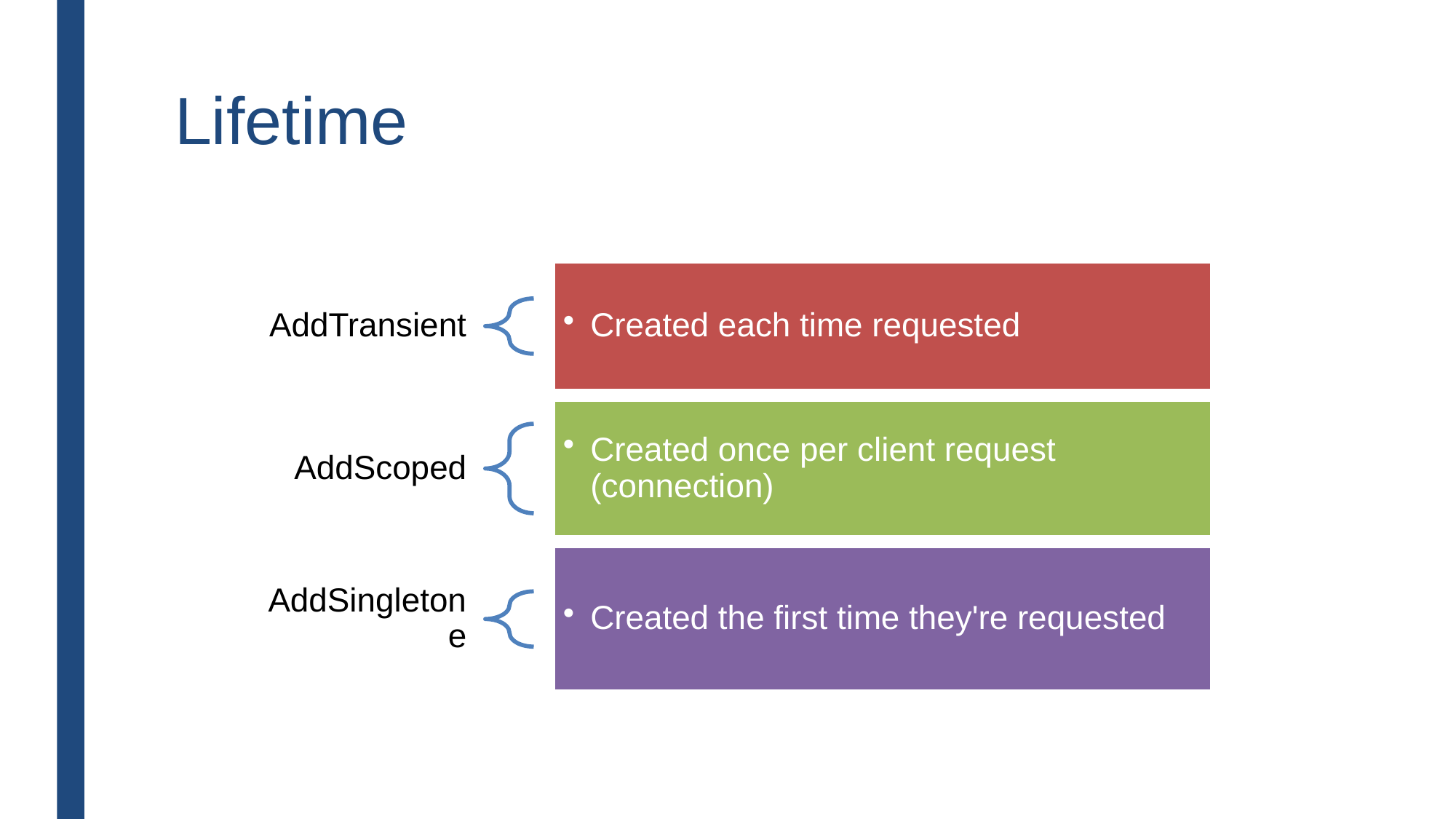

# Lifetime
AddTransient
Created each time requested
AddScoped
Created once per client request (connection)
AddSingletone
Created the first time they're requested